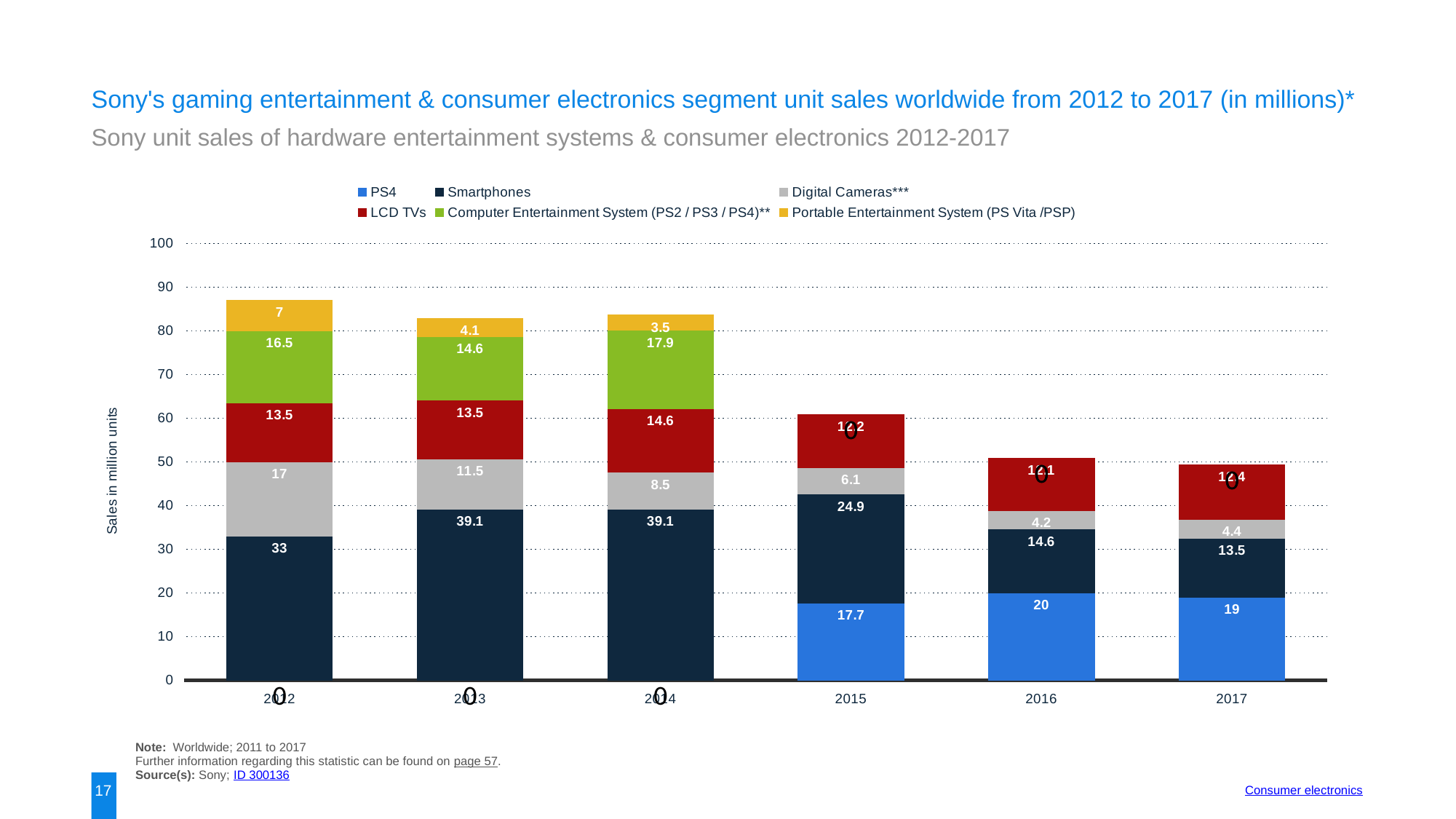

Sony's gaming entertainment & consumer electronics segment unit sales worldwide from 2012 to 2017 (in millions)*
Sony unit sales of hardware entertainment systems & consumer electronics 2012-2017

### Chart:

| Category | PS4 | Smartphones | Digital Cameras*** | LCD TVs | Computer Entertainment System (PS2 / PS3 / PS4)** | Portable Entertainment System (PS Vita /PSP) |
|---|---|---|---|---|---|---|
| 2012 | None | 33.0 | 17.0 | 13.5 | 16.5 | 7.0 |
| 2013 | None | 39.1 | 11.5 | 13.5 | 14.6 | 4.1 |
| 2014 | None | 39.1 | 8.5 | 14.6 | 17.9 | 3.5 |
| 2015 | 17.7 | 24.9 | 6.1 | 12.2 | None | None |
| 2016 | 20.0 | 14.6 | 4.2 | 12.1 | None | None |
| 2017 | 19.0 | 13.5 | 4.4 | 12.4 | None | None |
Note:  Worldwide; 2011 to 2017
Further information regarding this statistic can be found on page 57.
Source(s): Sony; ID 300136

17
Consumer electronics